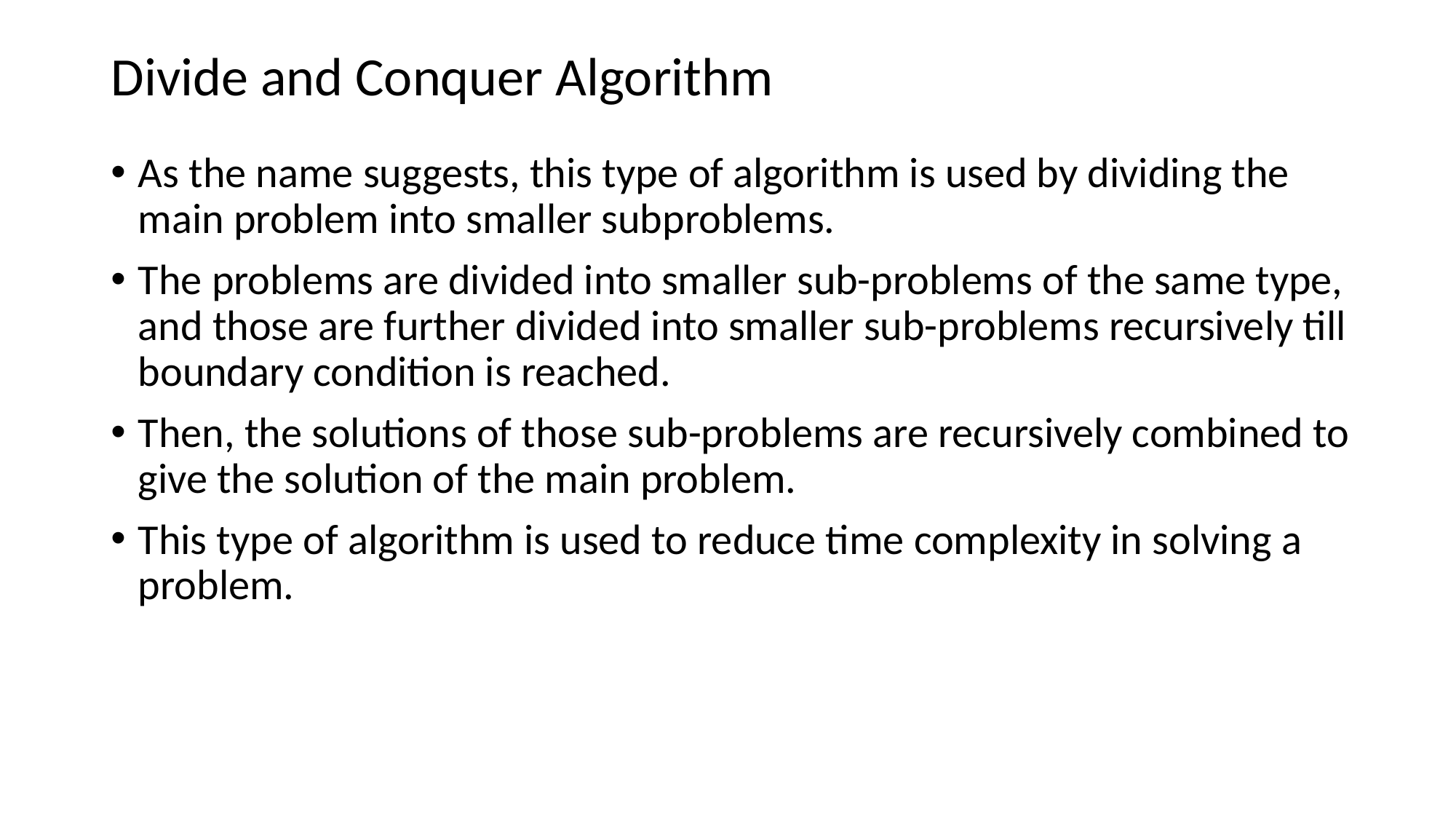

# Divide and Conquer Algorithm
As the name suggests, this type of algorithm is used by dividing the main problem into smaller subproblems.
The problems are divided into smaller sub-problems of the same type, and those are further divided into smaller sub-problems recursively till boundary condition is reached.
Then, the solutions of those sub-problems are recursively combined to give the solution of the main problem.
This type of algorithm is used to reduce time complexity in solving a problem.